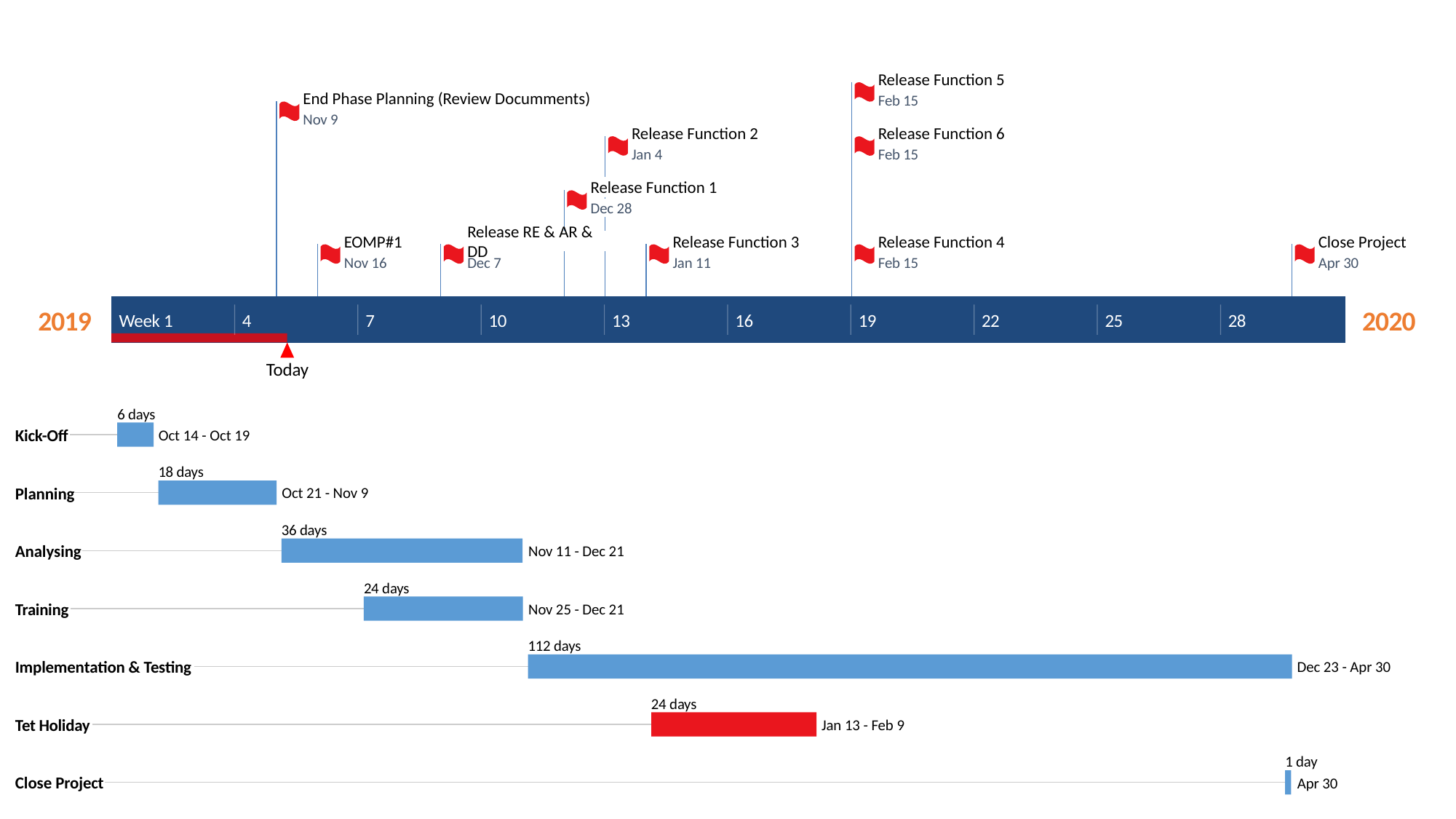

Release Function 5

End Phase Planning (Review Documments)
Feb 15

Nov 9
Release Function 2
Release Function 6

Jan 4
Feb 15
Release Function 1

Dec 28
EOMP#1
Release RE & AR & DD
Release Function 3
Release Function 4
Close Project

Nov 16
Dec 7
Jan 11
Feb 15
Apr 30

2019
2020
Week 1
4
7
10
13
16
19
22
25
28

Today
6 days

Kick-Off
Oct 14 - Oct 19

100%

18 days

Planning
Oct 21 - Nov 9

70%
38%
36 days

Analysing
Nov 11 - Dec 21
40%

24 days

Training
Nov 25 - Dec 21

112 days

Implementation & Testing
Dec 23 - Apr 30
24 days

Tet Holiday
Jan 13 - Feb 9
1 day

Close Project
Apr 30